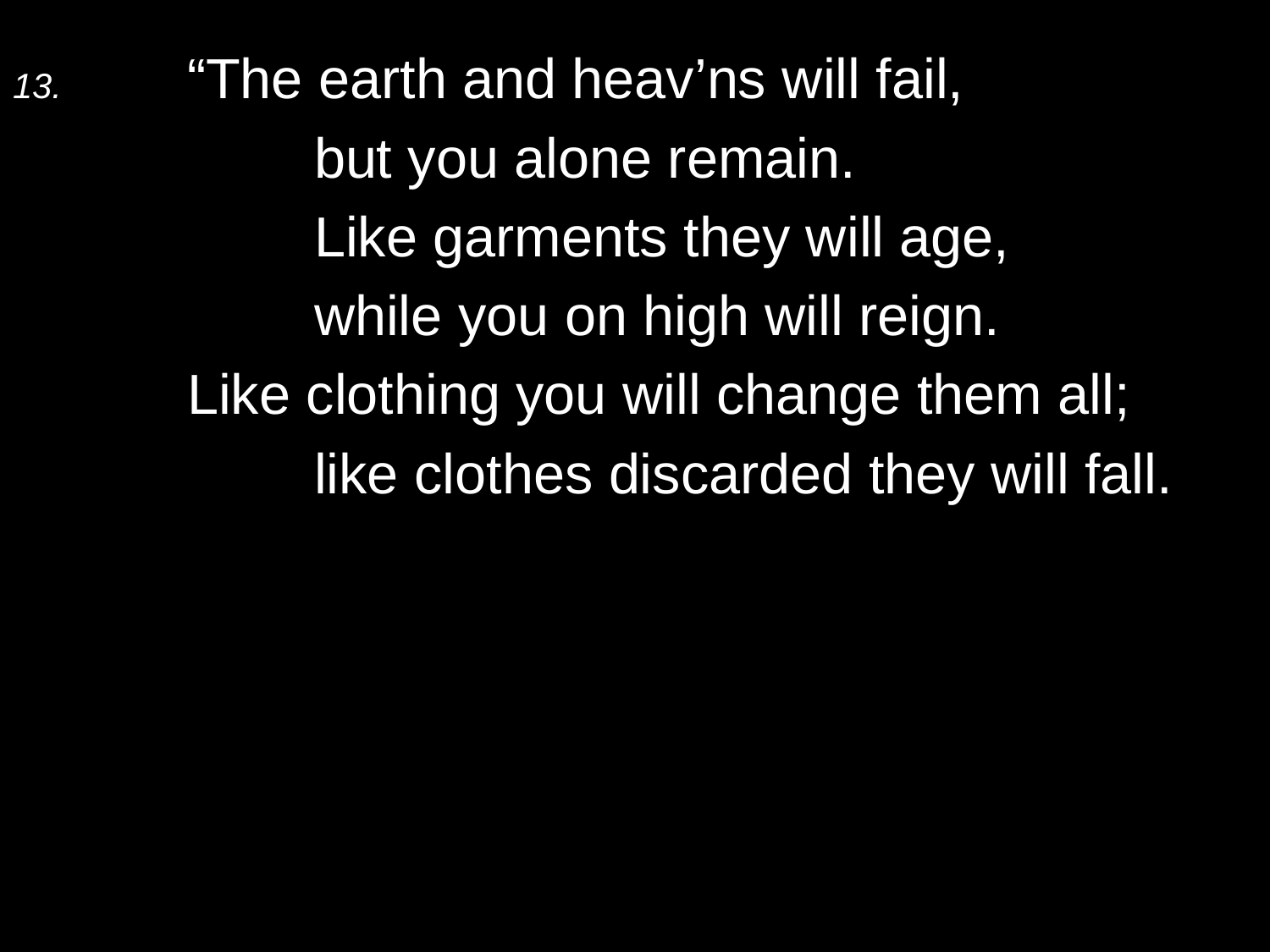

13.	“The earth and heav’ns will fail,
		but you alone remain.
		Like garments they will age,
		while you on high will reign.
	Like clothing you will change them all;
		like clothes discarded they will fall.